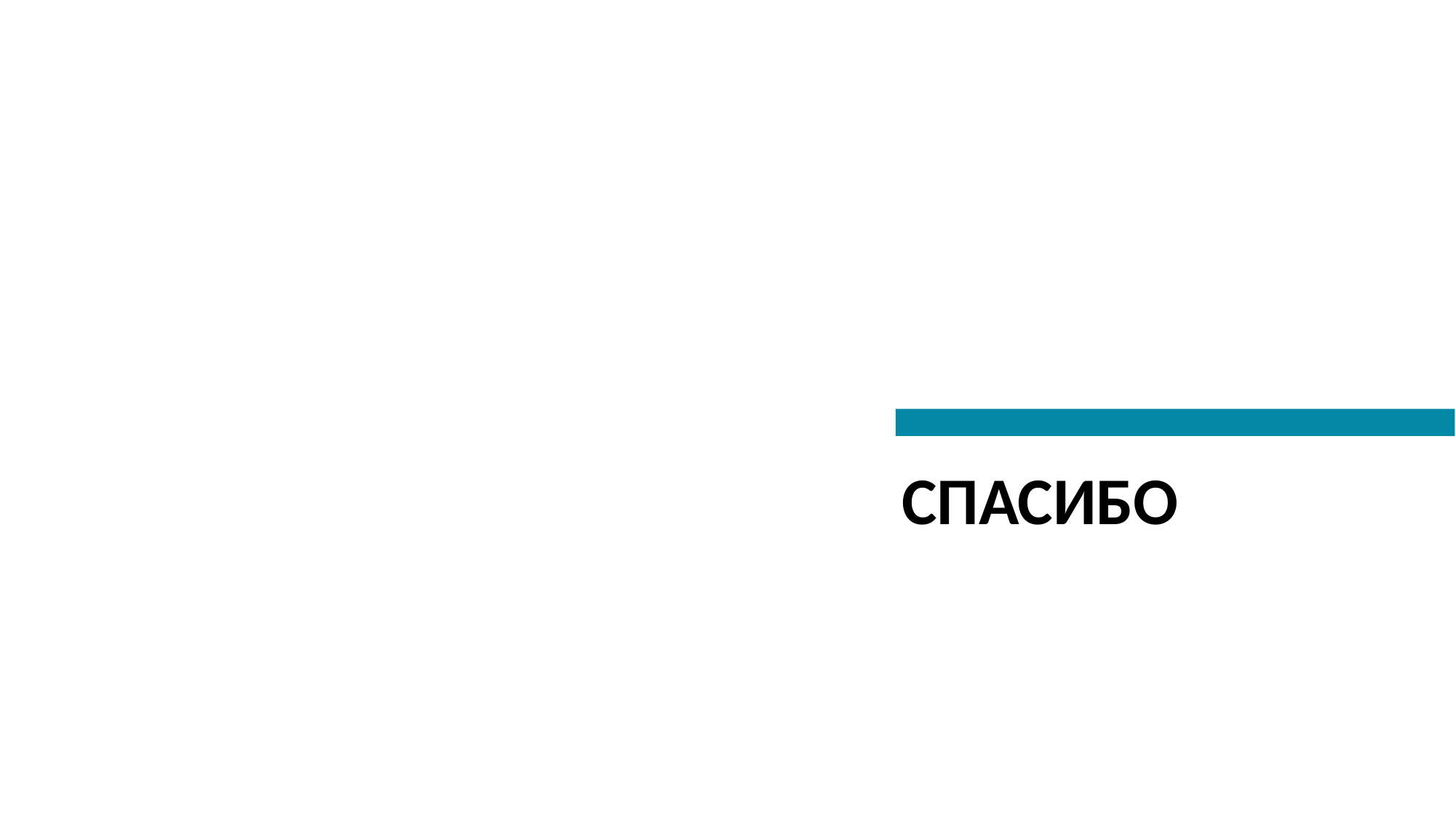

# Спасибо
Мария Анисимова
206-555-0146
Mirjam@contoso.com
www.contoso.com